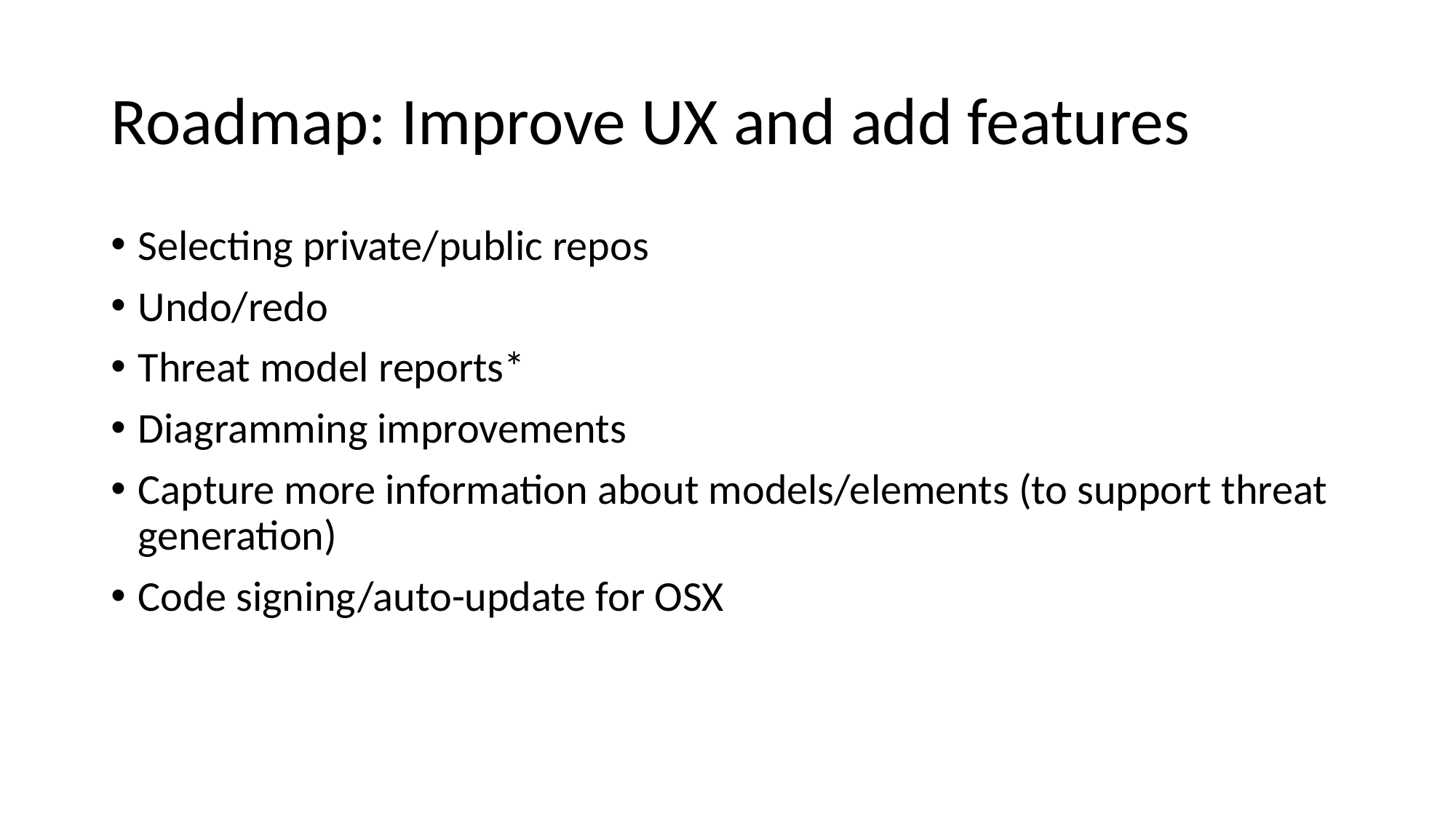

# Roadmap: Improve UX and add features
Selecting private/public repos
Undo/redo
Threat model reports*
Diagramming improvements
Capture more information about models/elements (to support threat generation)
Code signing/auto-update for OSX